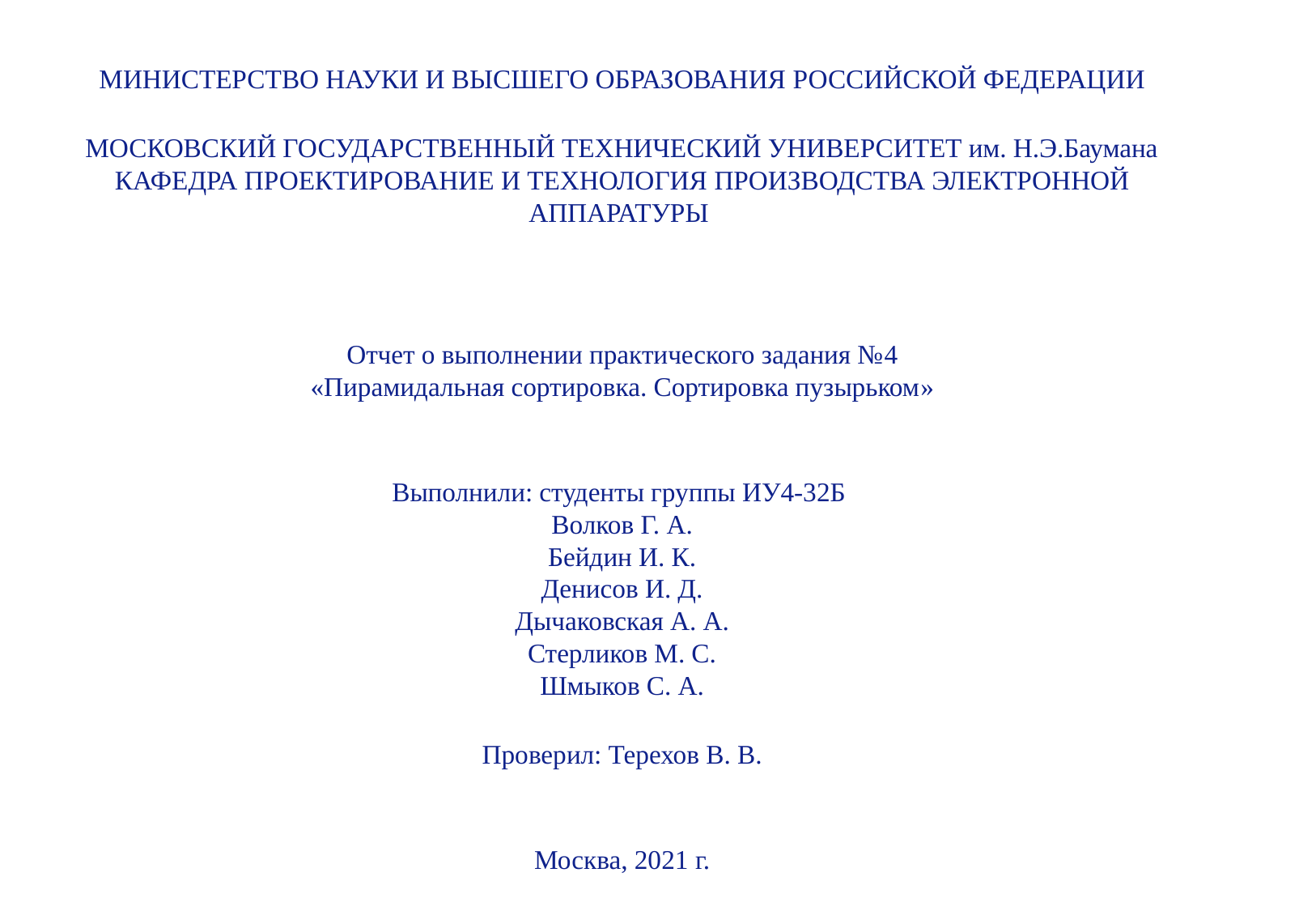

МИНИСТЕРСТВО НАУКИ И ВЫСШЕГО ОБРАЗОВАНИЯ РОССИЙСКОЙ ФЕДЕРАЦИИ
МОСКОВСКИЙ ГОСУДАРСТВЕННЫЙ ТЕХНИЧЕСКИЙ УНИВЕРСИТЕТ им. Н.Э.Баумана
КАФЕДРА ПРОЕКТИРОВАНИЕ И ТЕХНОЛОГИЯ ПРОИЗВОДСТВА ЭЛЕКТРОННОЙ АППАРАТУРЫ
Отчет о выполнении практического задания №4
«Пирамидальная сортировка. Сортировка пузырьком»
Выполнили: студенты группы ИУ4-32Б
Волков Г. А.
Бейдин И. К.
Денисов И. Д.
Дычаковская А. А.
Стерликов М. С.
Шмыков С. А.
Проверил: Терехов В. В.
Москва, 2021 г.